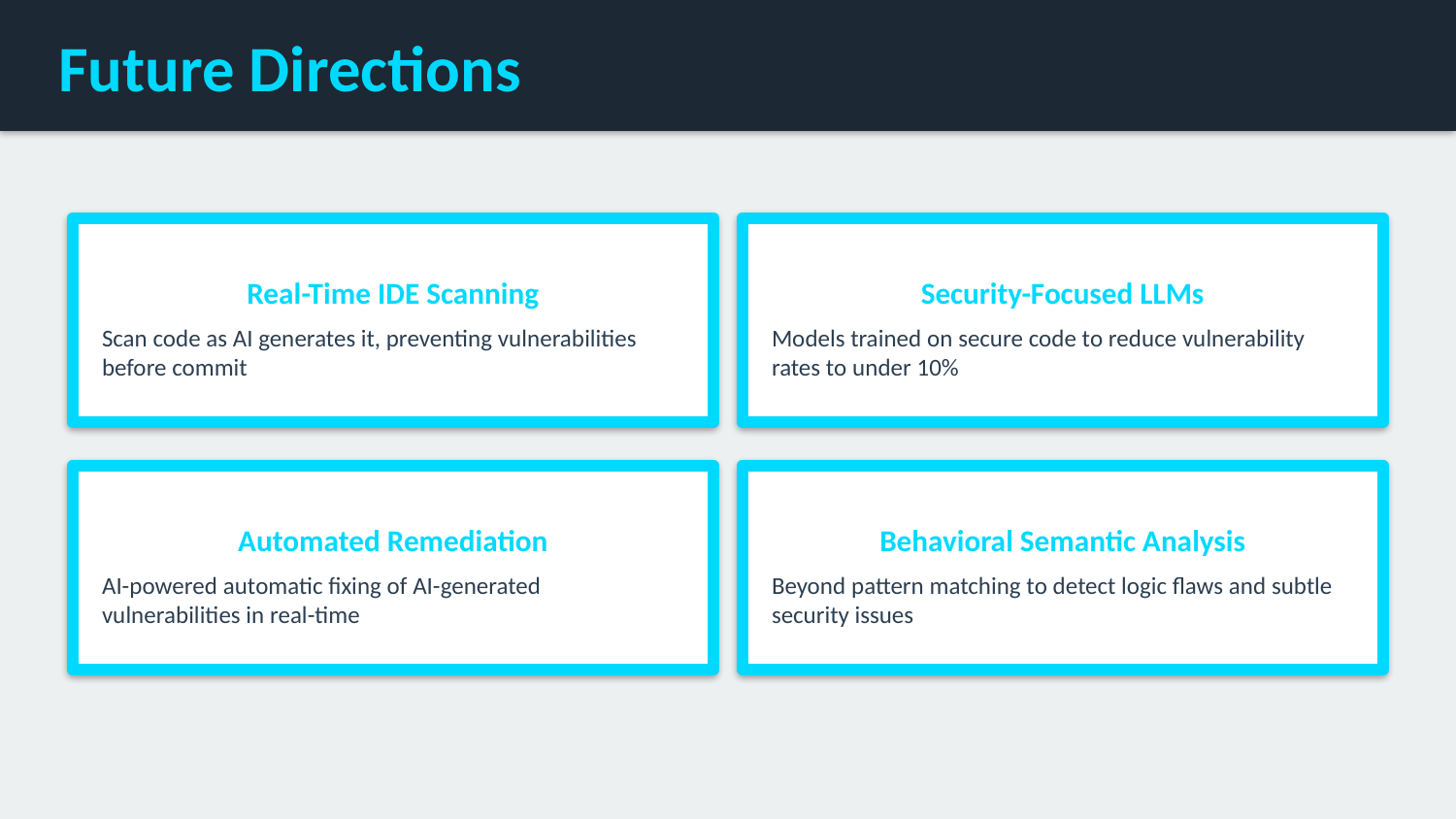

Future Directions
Real-Time IDE Scanning
Scan code as AI generates it, preventing vulnerabilities before commit
Security-Focused LLMs
Models trained on secure code to reduce vulnerability rates to under 10%
Automated Remediation
AI-powered automatic fixing of AI-generated vulnerabilities in real-time
Behavioral Semantic Analysis
Beyond pattern matching to detect logic flaws and subtle security issues